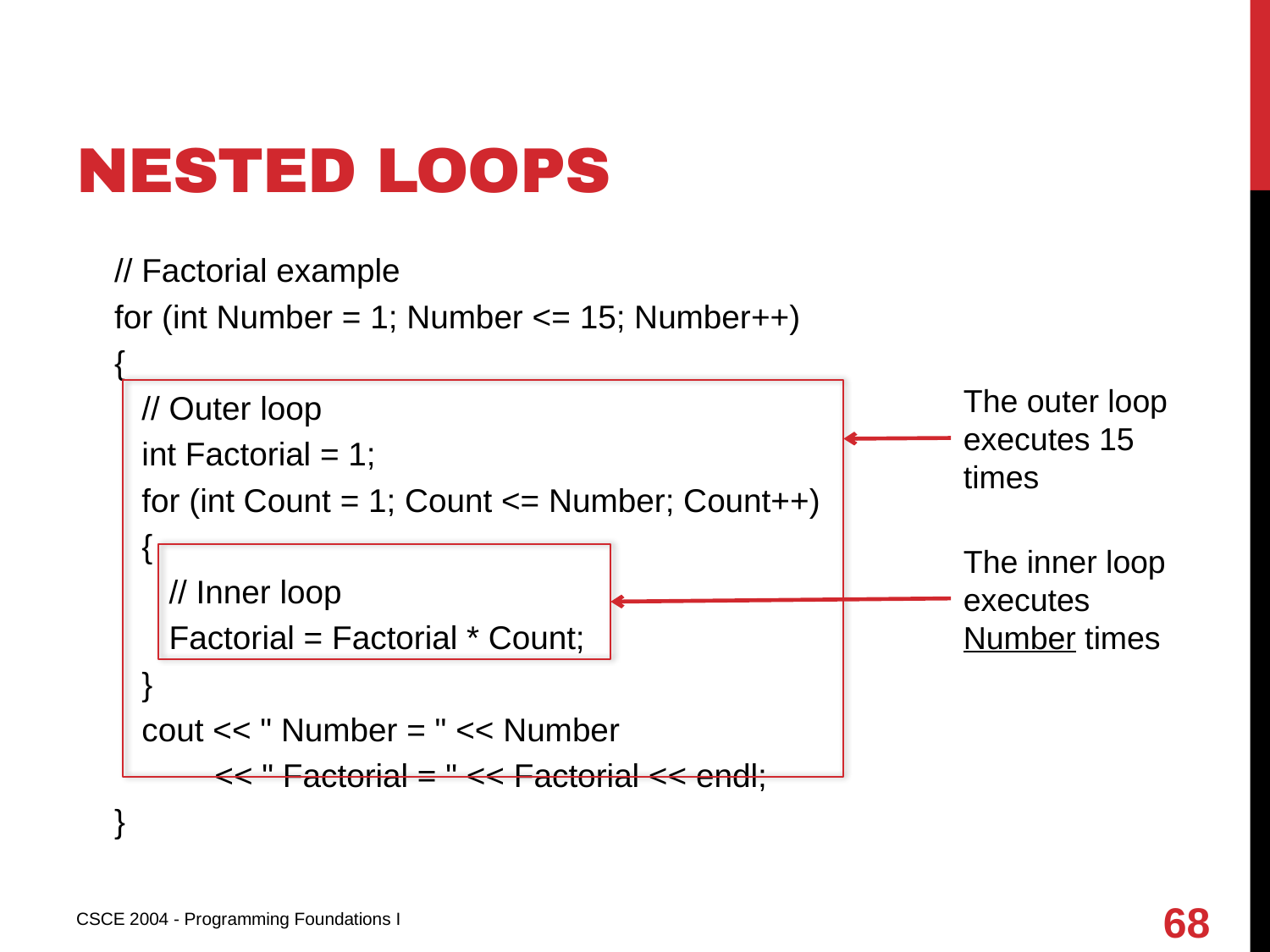

# Nested loops
// Factorial example
for (int Number = 1; Number <= 15; Number++)
{
   // Outer loop
   int Factorial = 1;
   for (int Count = 1; Count <= Number; Count++)
   {
      // Inner loop
      Factorial = Factorial * Count;
   }
   cout << " Number = " << Number
           << " Factorial = " << Factorial << endl;
}
The outer loop executes 15 times

The inner loop executes Number times

68
CSCE 2004 - Programming Foundations I